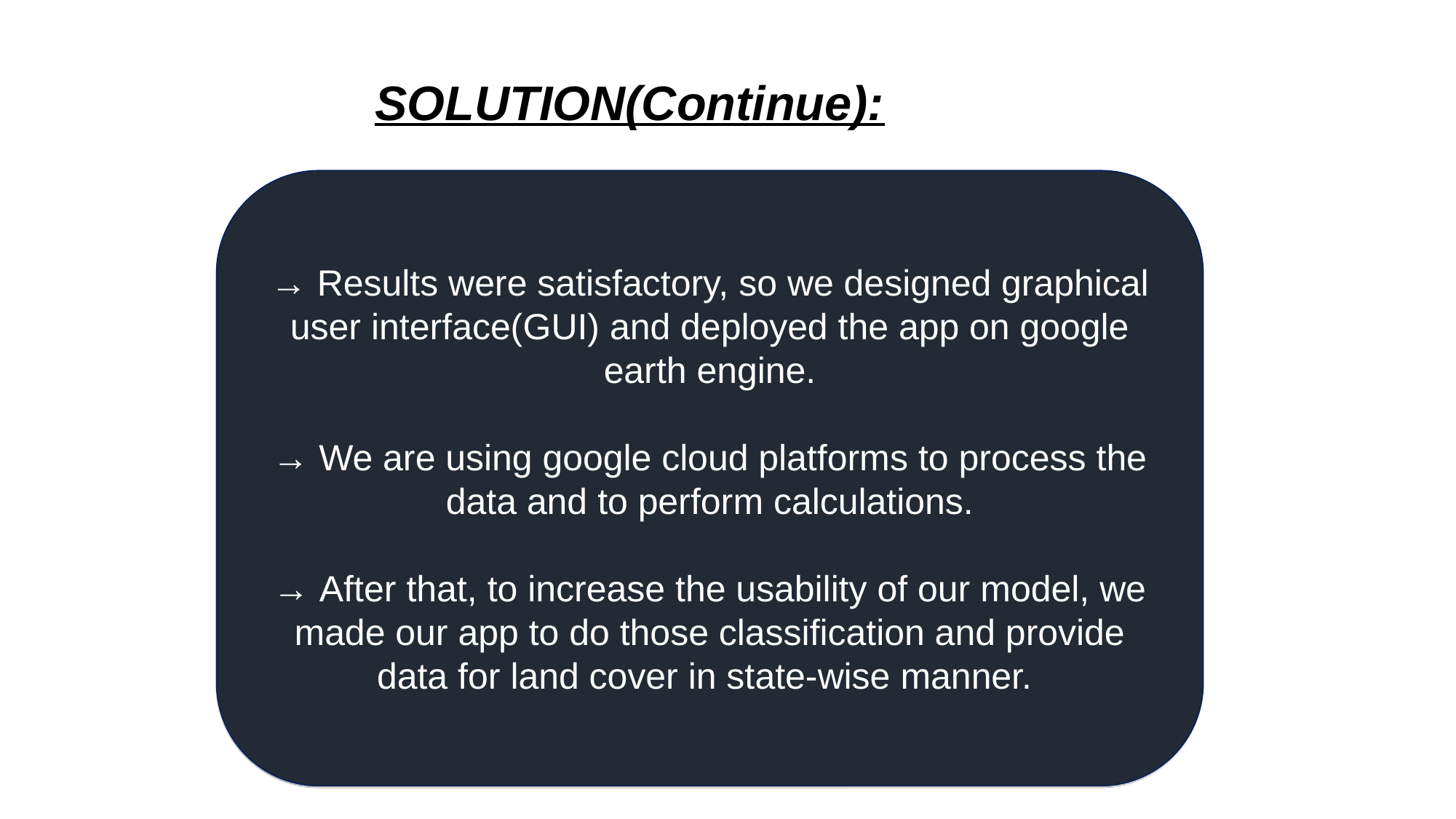

SOLUTION(Continue):
→ Results were satisfactory, so we designed graphical user interface(GUI) and deployed the app on google earth engine.

→ We are using google cloud platforms to process the data and to perform calculations.

→ After that, to increase the usability of our model, we made our app to do those classification and provide data for land cover in state-wise manner.